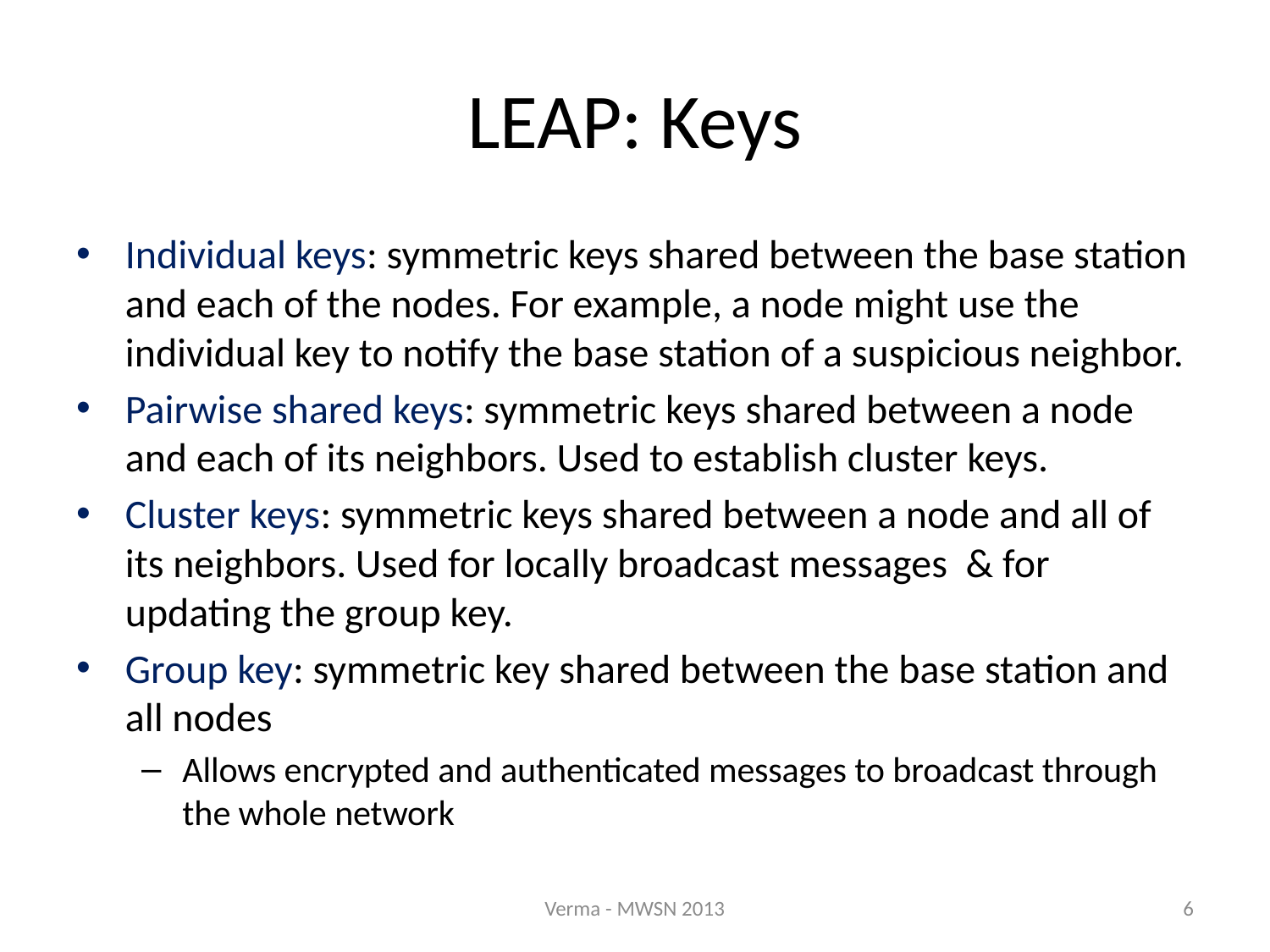

# LEAP: Keys
Individual keys: symmetric keys shared between the base station and each of the nodes. For example, a node might use the individual key to notify the base station of a suspicious neighbor.
Pairwise shared keys: symmetric keys shared between a node and each of its neighbors. Used to establish cluster keys.
Cluster keys: symmetric keys shared between a node and all of its neighbors. Used for locally broadcast messages  & for updating the group key.
Group key: symmetric key shared between the base station and all nodes
Allows encrypted and authenticated messages to broadcast through the whole network

Verma - MWSN 2013
6